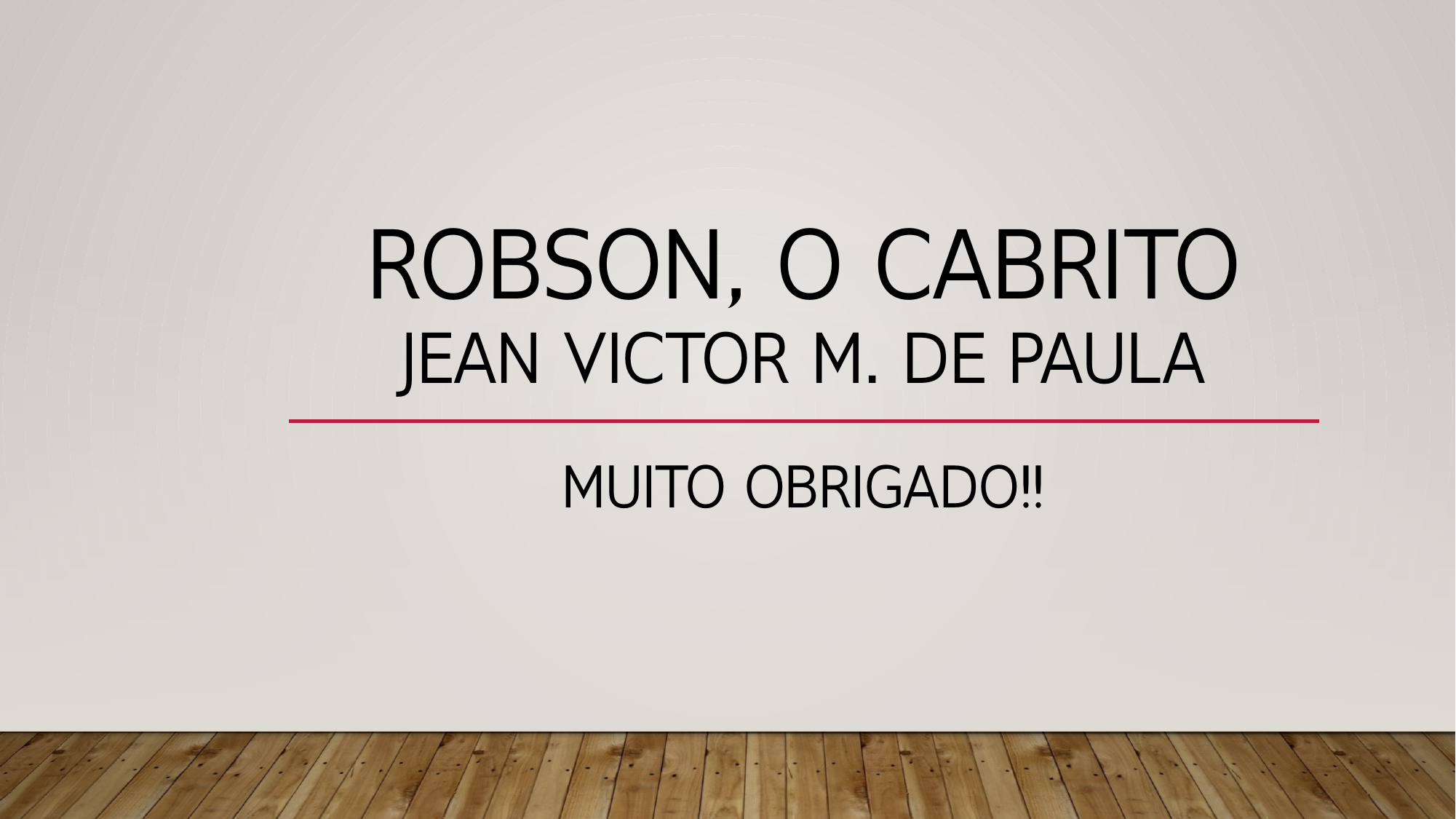

# Robson, o cabrito jean victor m. de paula
Muito obrigado!!